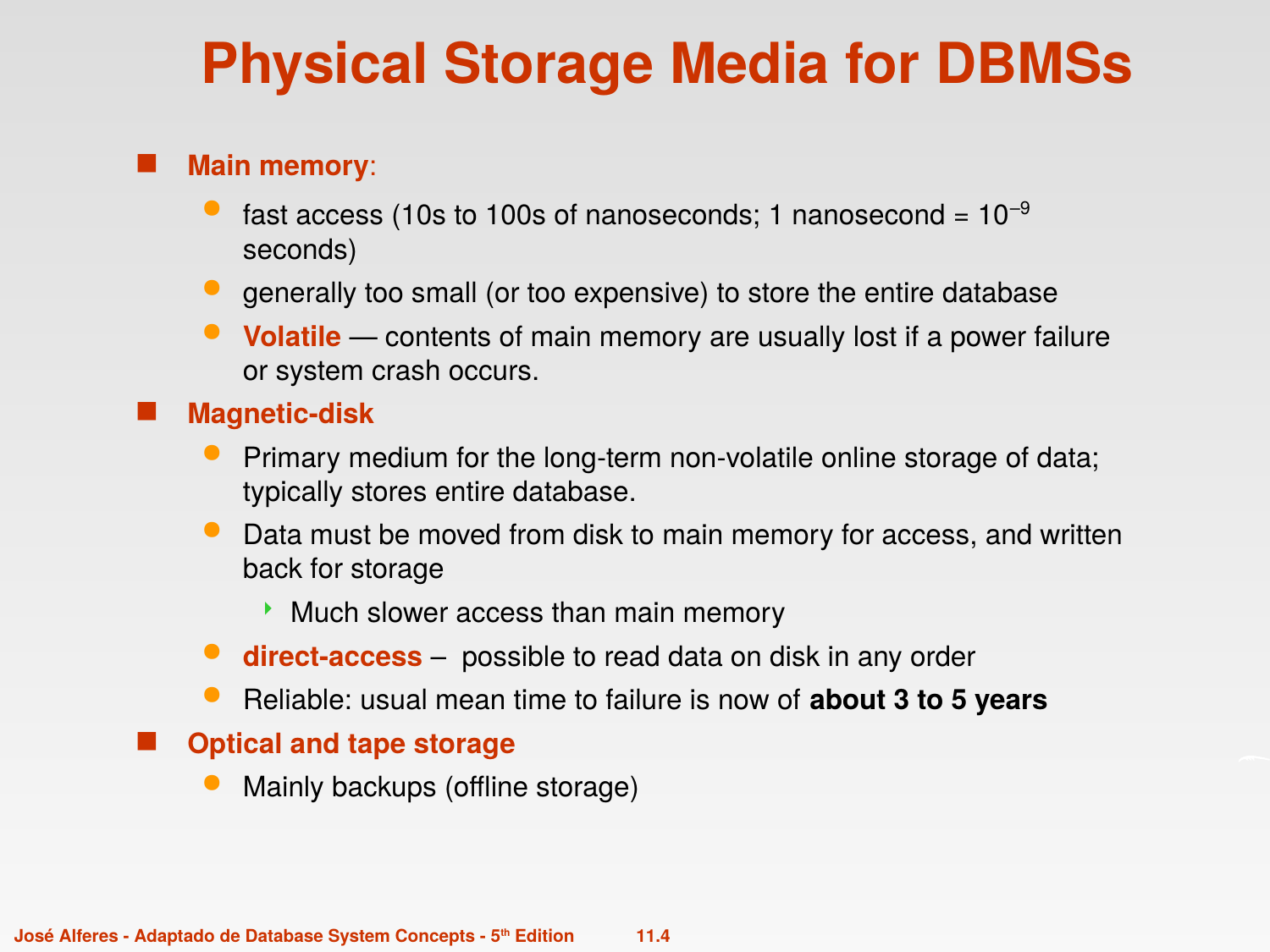

# Physical Storage Media for DBMSs
Main memory:
fast access (10s to 100s of nanoseconds; 1 nanosecond = 10–9 seconds)
generally too small (or too expensive) to store the entire database
Volatile — contents of main memory are usually lost if a power failure or system crash occurs.
Magnetic-disk
Primary medium for the long-term non-volatile online storage of data; typically stores entire database.
Data must be moved from disk to main memory for access, and written back for storage
Much slower access than main memory
direct-access –  possible to read data on disk in any order
Reliable: usual mean time to failure is now of about 3 to 5 years
Optical and tape storage
Mainly backups (offline storage)